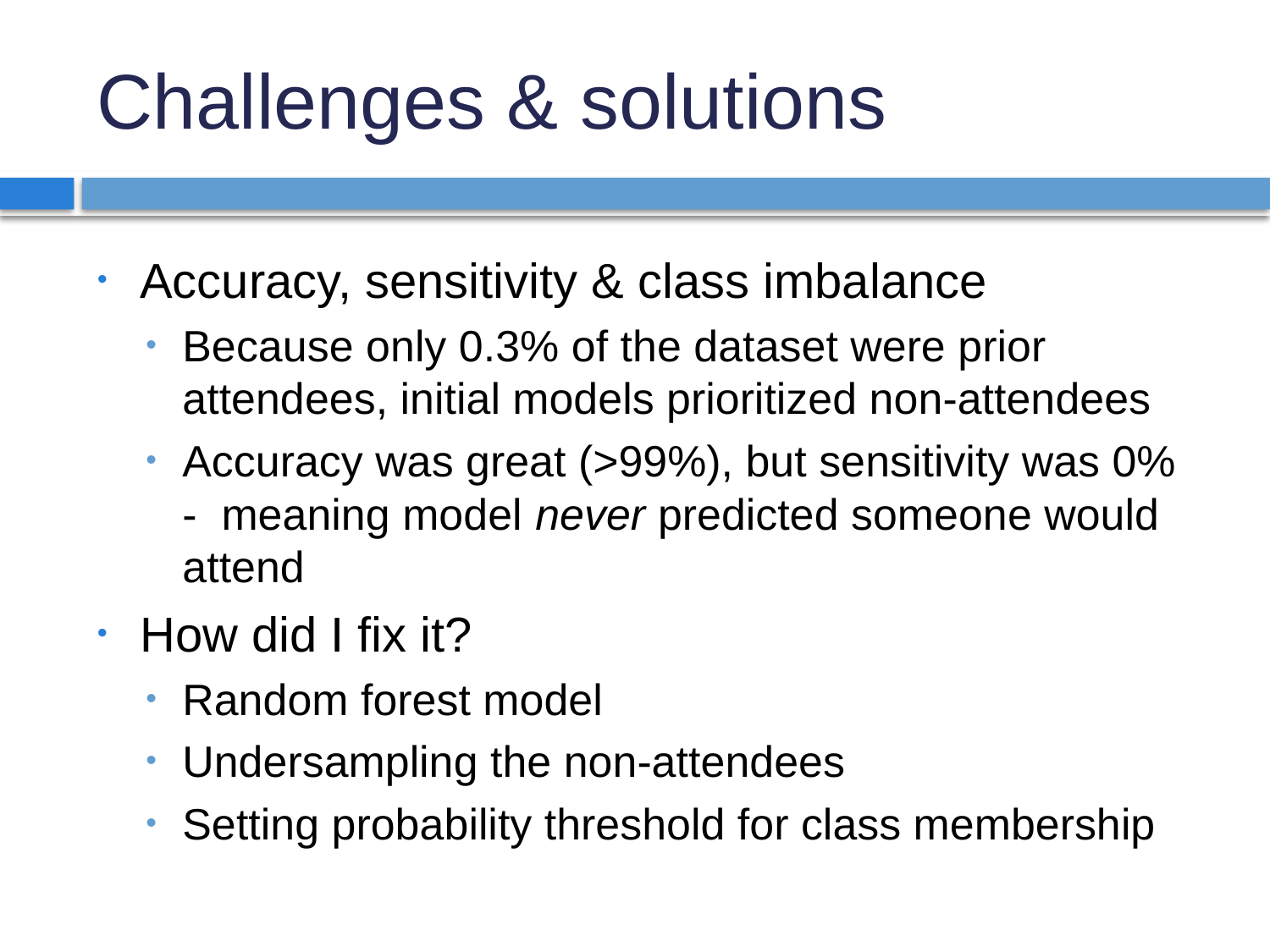

# Challenges & solutions
Accuracy, sensitivity & class imbalance
Because only 0.3% of the dataset were prior attendees, initial models prioritized non-attendees
Accuracy was great (>99%), but sensitivity was 0% -  meaning model never predicted someone would attend
How did I fix it?
Random forest model
Undersampling the non-attendees
Setting probability threshold for class membership